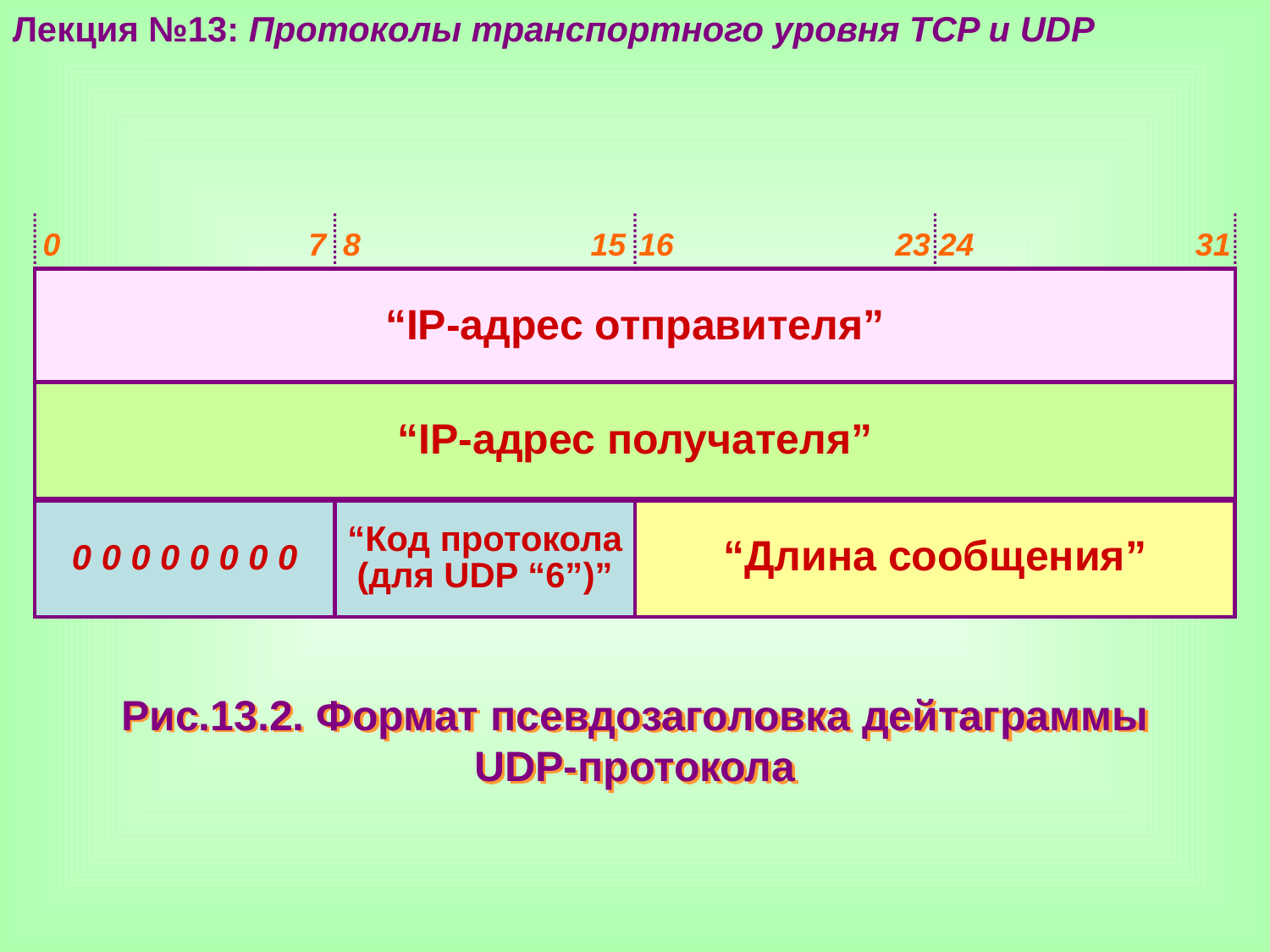

Лекция №13: Протоколы транспортного уровня TCP и UDP

0                            7

8                          15

16                         23

24                         31

“IP-адрес отправителя”
“IP-адрес получателя”
0 0 0 0 0 0 0 0
“Код протокола (для UDP “6”)”
“Длина сообщения”
Рис.13.2. Формат псевдозаголовка дейтаграммы
UDP-протокола